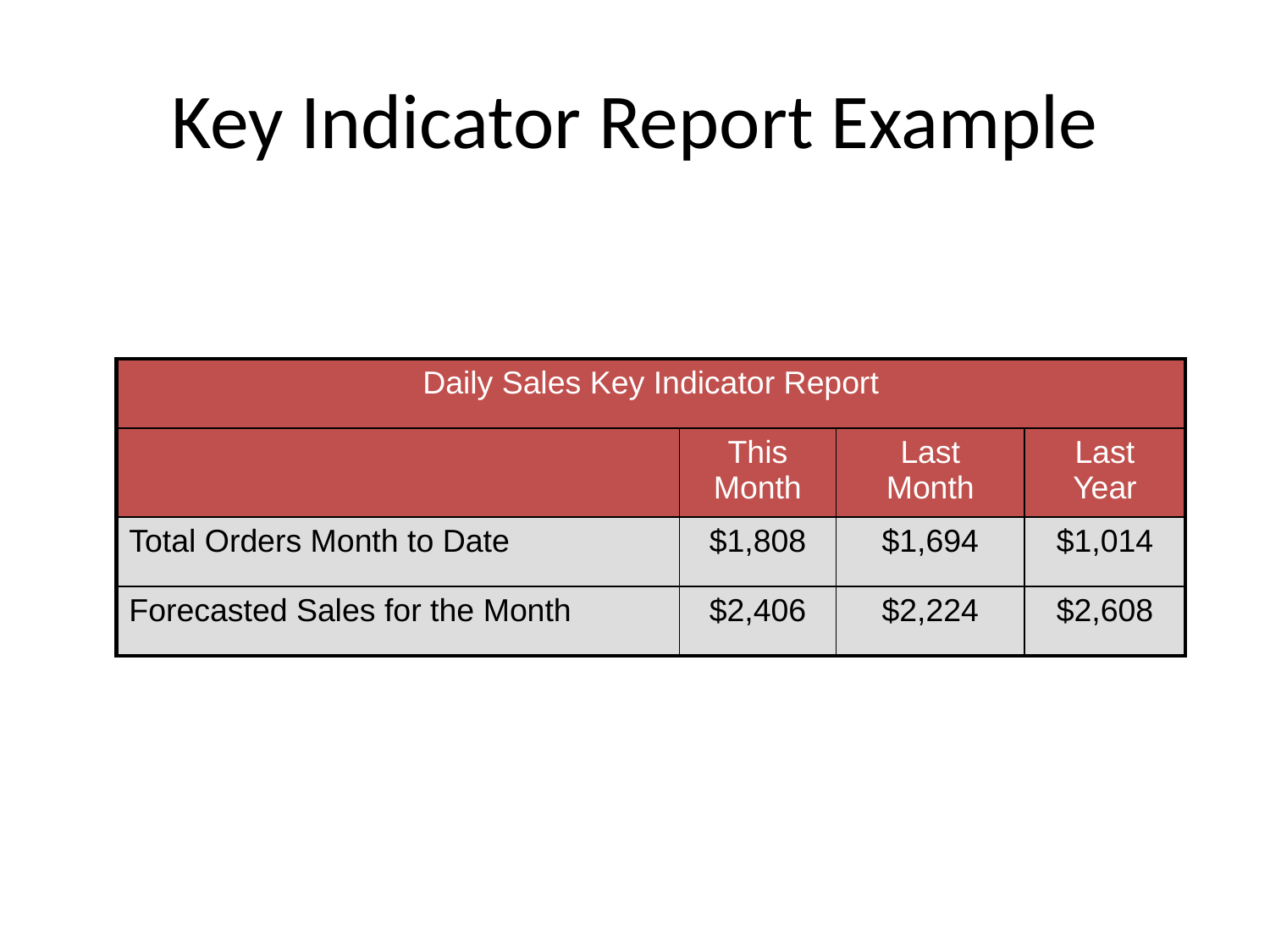

# Key Indicator Report Example
| Daily Sales Key Indicator Report |  |  |  |
| --- | --- | --- | --- |
|  | This Month | Last Month | Last Year |
| Total Orders Month to Date | $1,808 | $1,694 | $1,014 |
| Forecasted Sales for the Month | $2,406 | $2,224 | $2,608 |